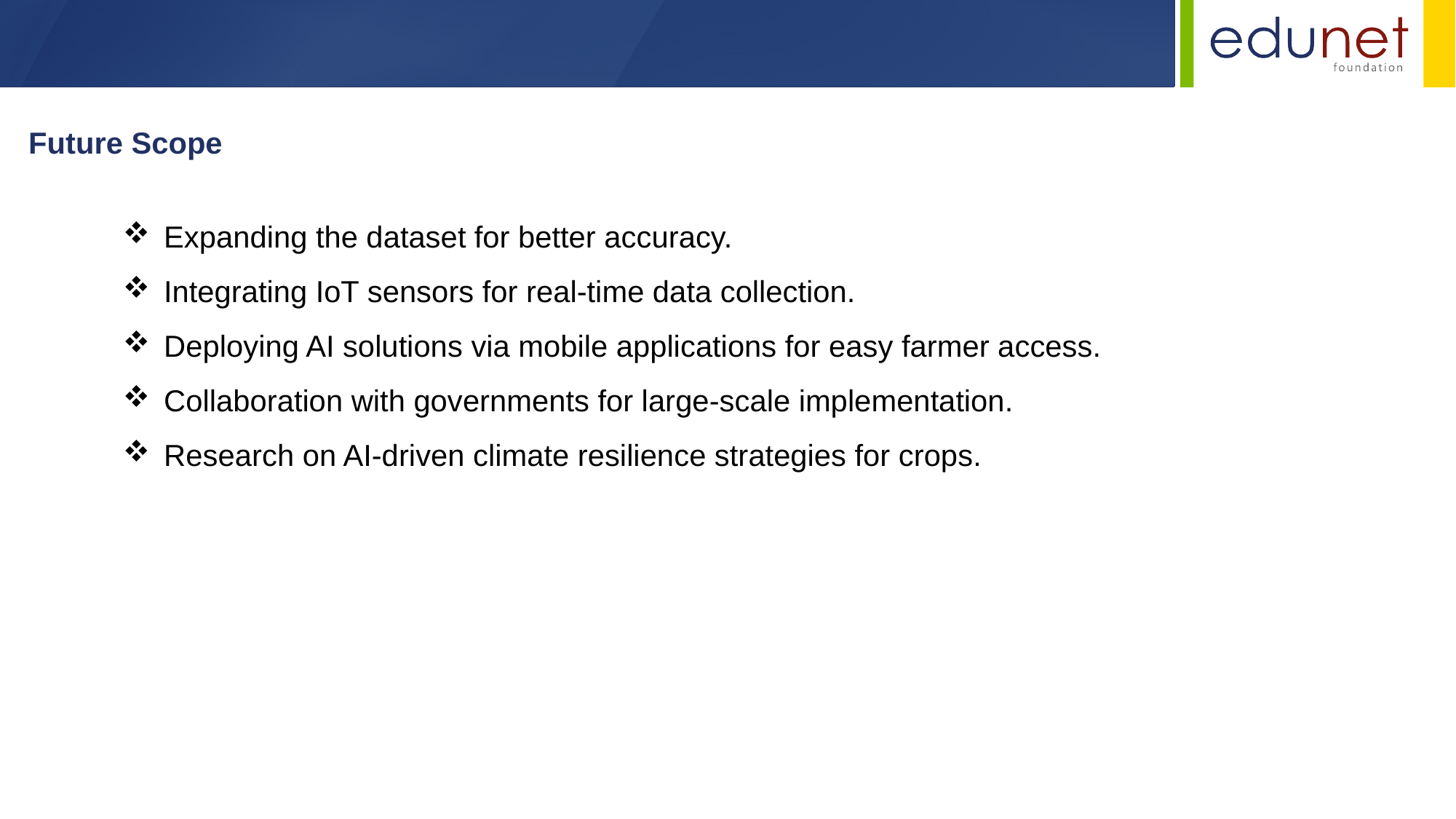

Future Scope
Expanding the dataset for better accuracy.
Integrating IoT sensors for real-time data collection.
Deploying AI solutions via mobile applications for easy farmer access.
Collaboration with governments for large-scale implementation.
Research on AI-driven climate resilience strategies for crops.